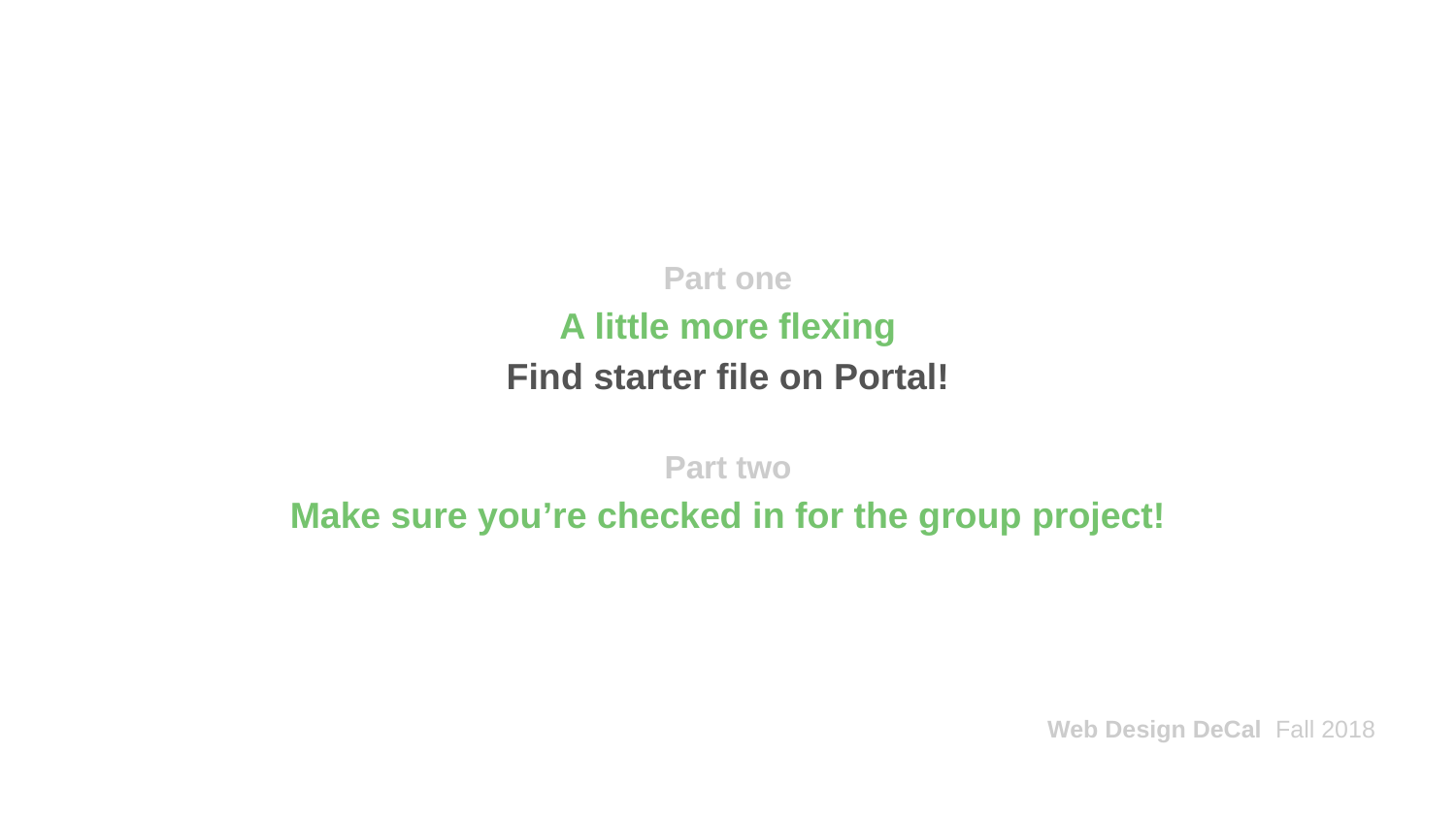

# Part one
A little more flexing
Find starter file on Portal!

Part two
Make sure you’re checked in for the group project!